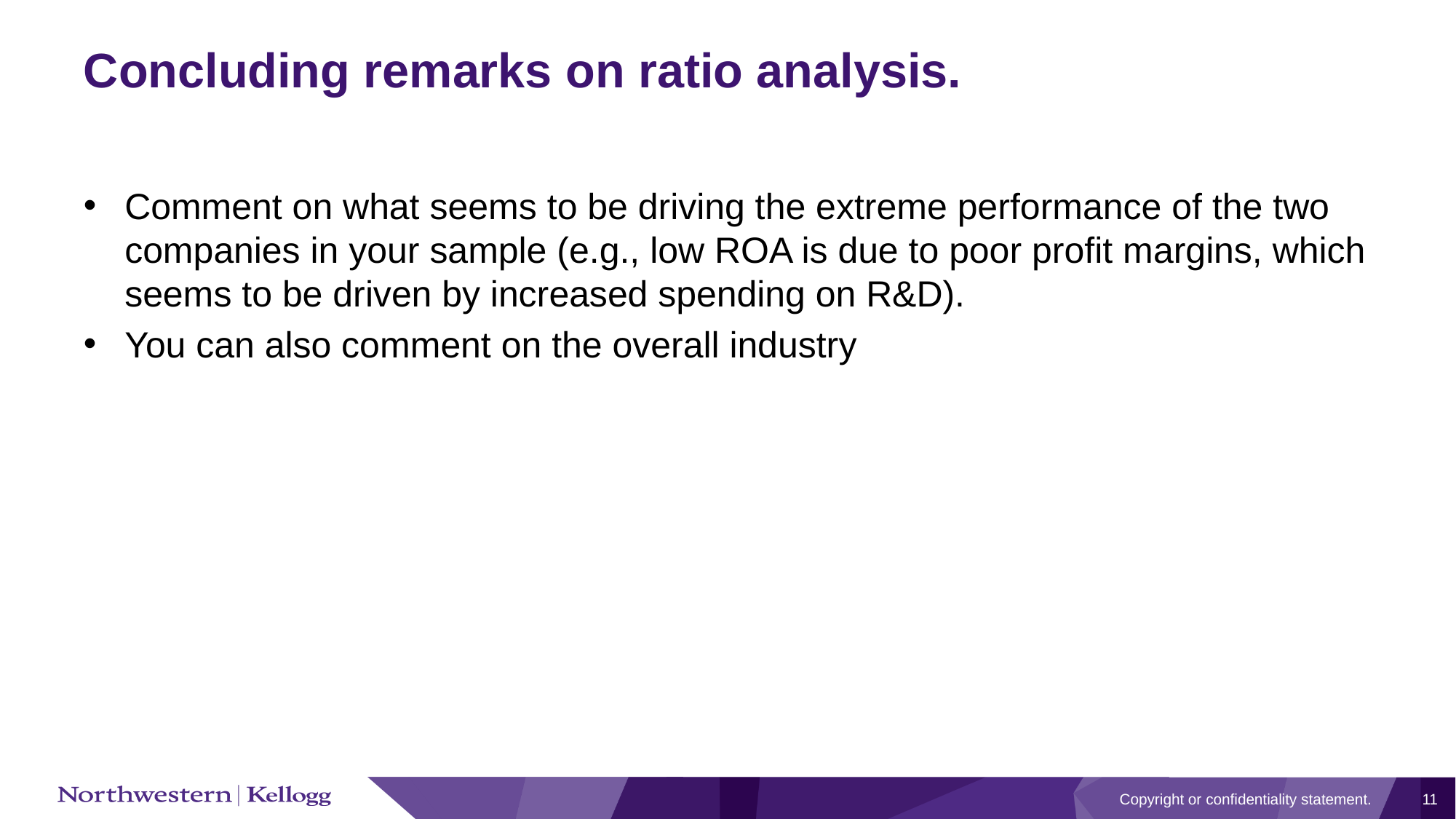

# Concluding remarks on ratio analysis.
Comment on what seems to be driving the extreme performance of the two companies in your sample (e.g., low ROA is due to poor profit margins, which seems to be driven by increased spending on R&D).
You can also comment on the overall industry
Copyright or confidentiality statement.
11